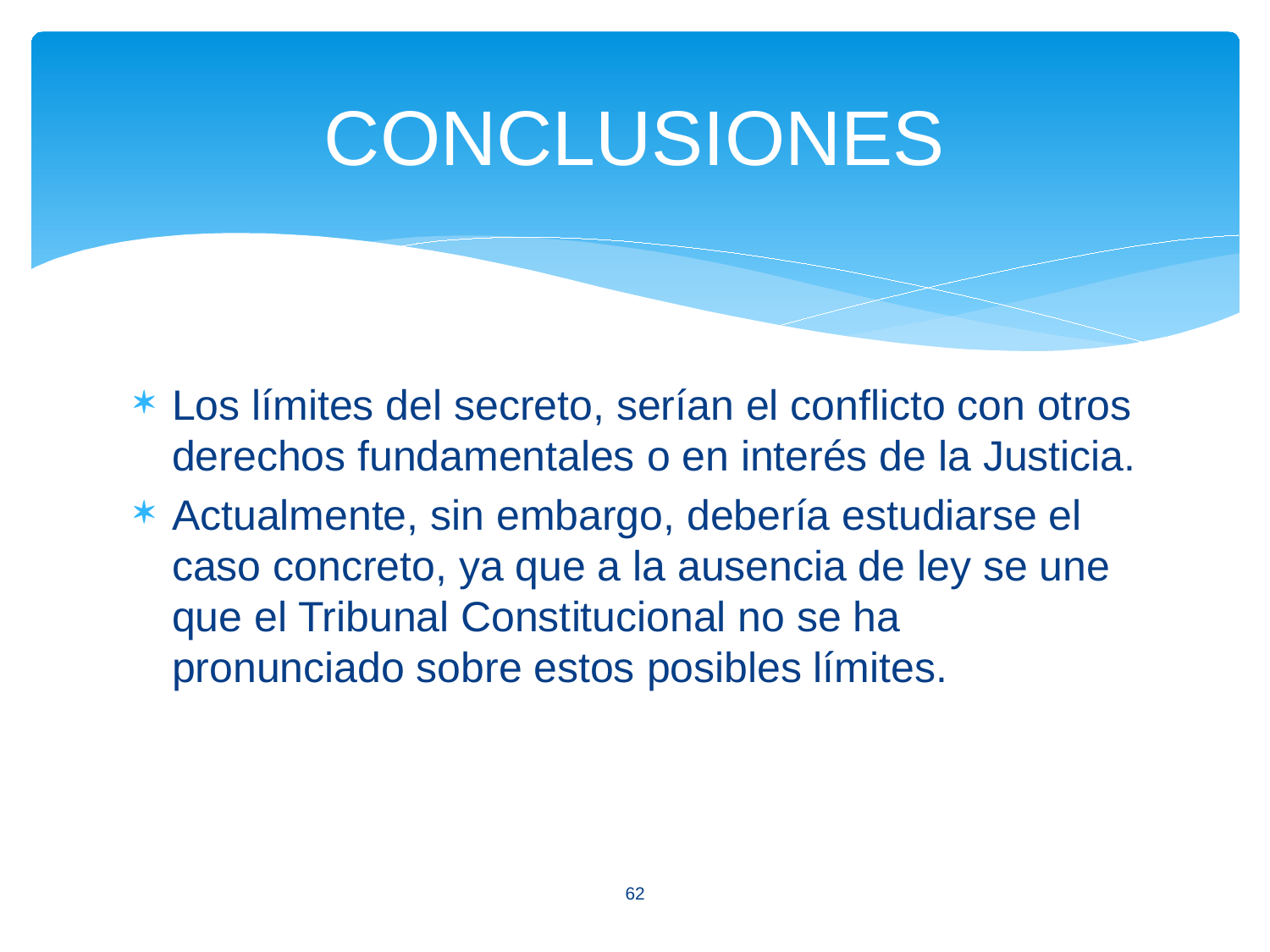

# CONCLUSIONES
Los límites del secreto, serían el conflicto con otros derechos fundamentales o en interés de la Justicia.
Actualmente, sin embargo, debería estudiarse el caso concreto, ya que a la ausencia de ley se une que el Tribunal Constitucional no se ha pronunciado sobre estos posibles límites.
62